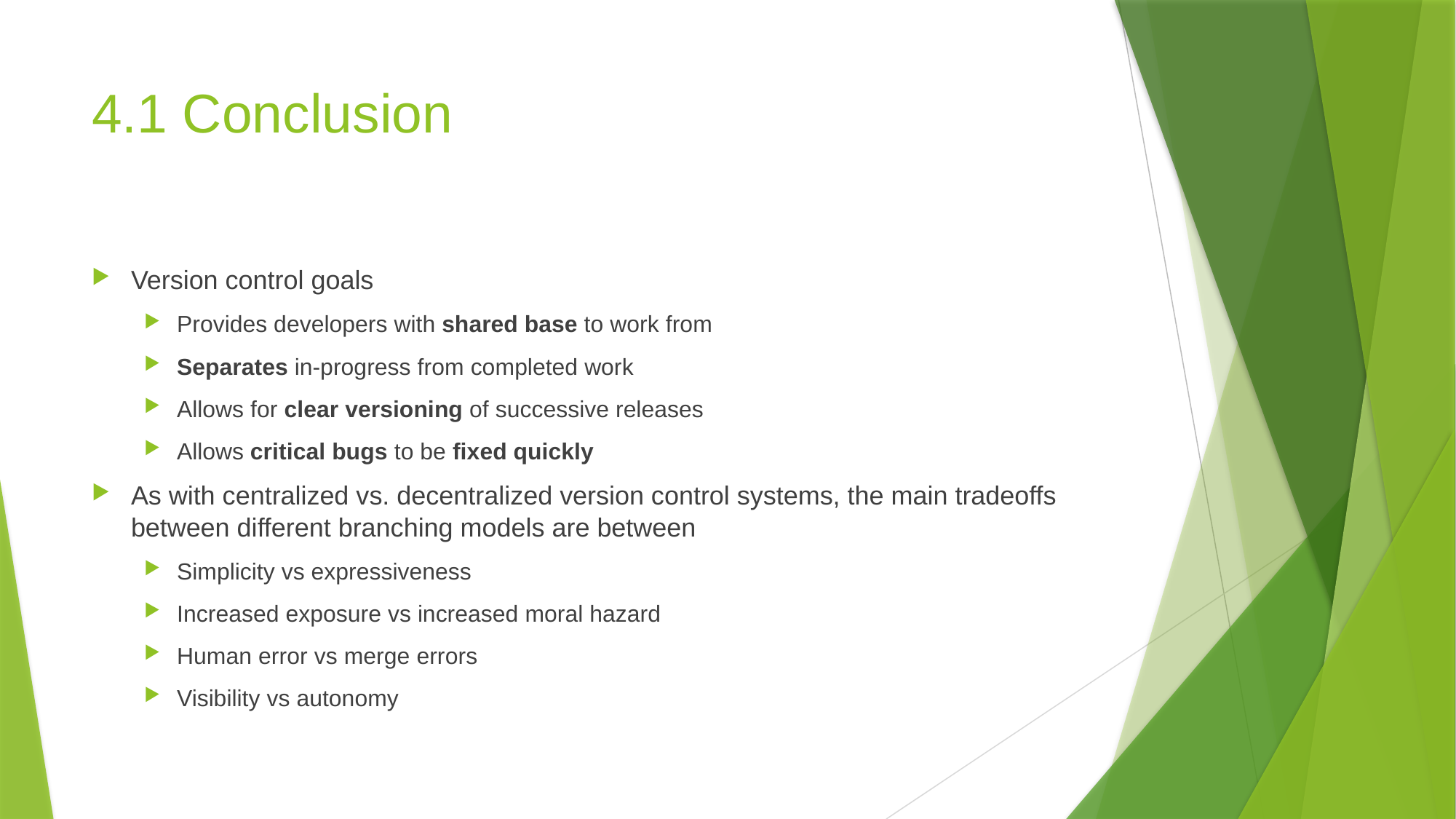

# 4.1 Conclusion
Version control goals
Provides developers with shared base to work from
Separates in-progress from completed work
Allows for clear versioning of successive releases
Allows critical bugs to be fixed quickly
As with centralized vs. decentralized version control systems, the main tradeoffs between different branching models are between
Simplicity vs expressiveness
Increased exposure vs increased moral hazard
Human error vs merge errors
Visibility vs autonomy